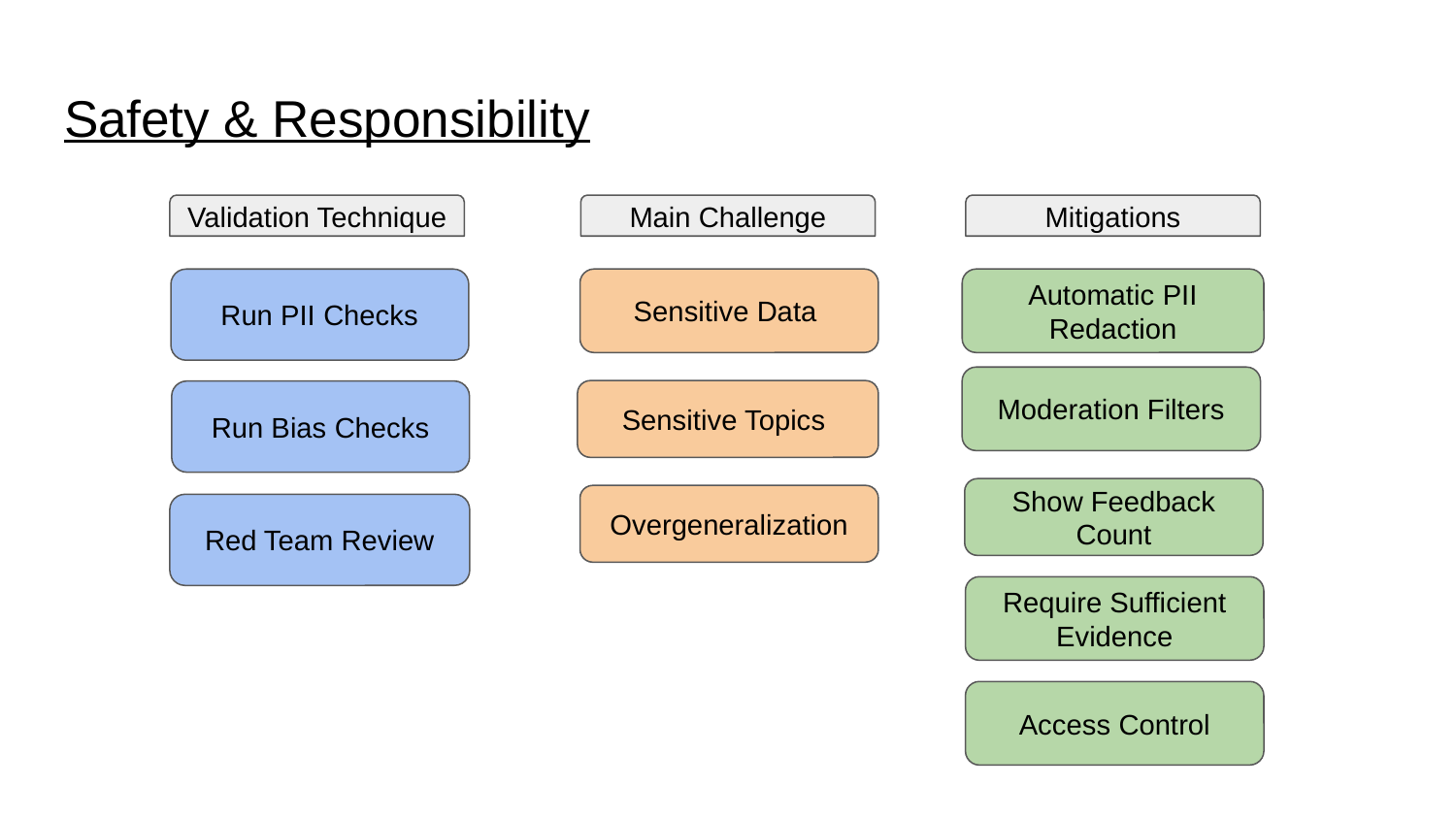

# Safety & Responsibility
Validation Technique
Run PII Checks
Run Bias Checks
Red Team Review
Main Challenge
Sensitive Data
Sensitive Topics
Overgeneralization
Mitigations
Automatic PII Redaction
Moderation Filters
Show Feedback Count
Require Sufficient Evidence
Access Control